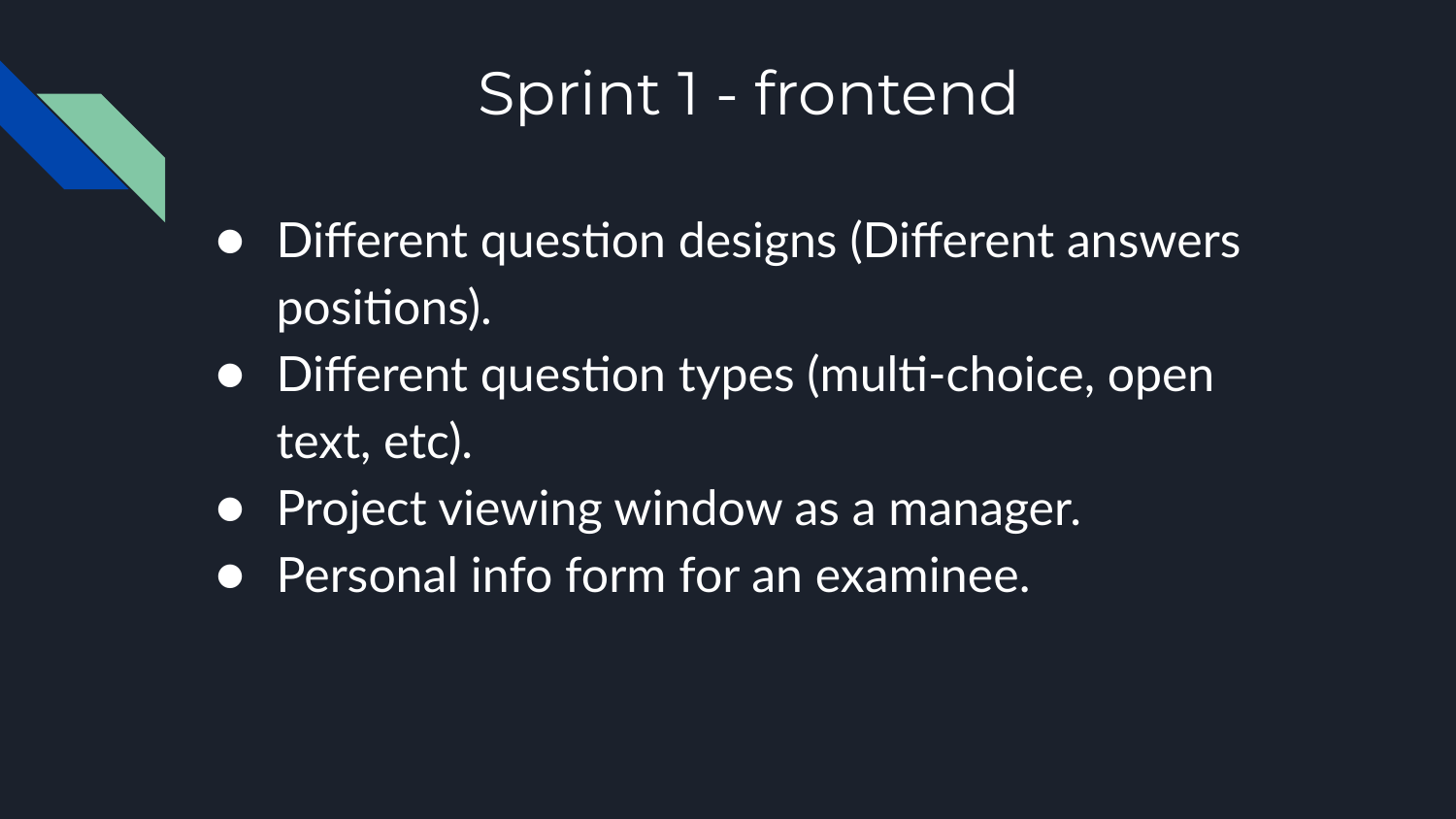

# Sprint 1 - frontend
Different question designs (Different answers positions).
Different question types (multi-choice, open text, etc).
Project viewing window as a manager.
Personal info form for an examinee.